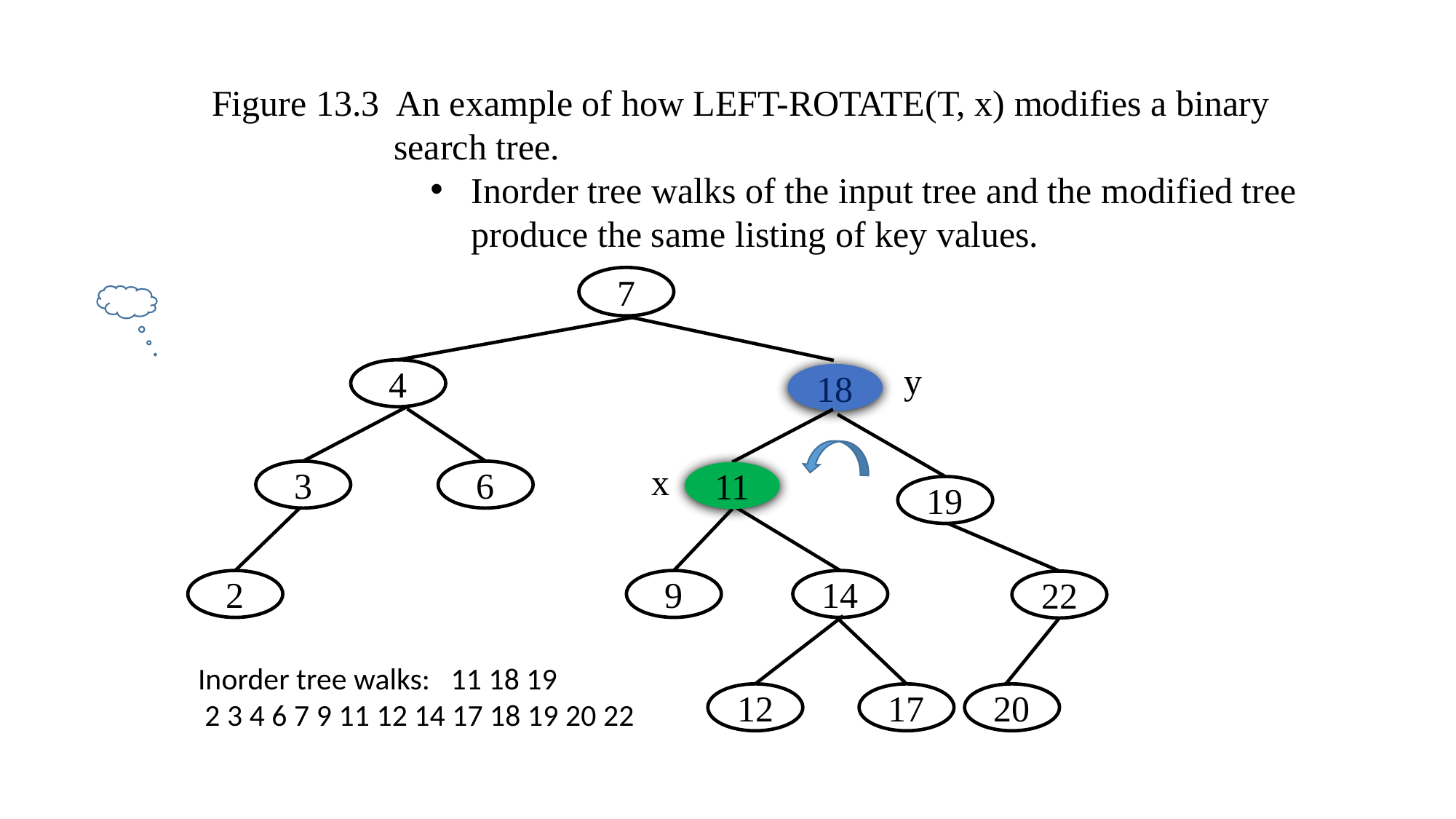

Figure 13.3  An example of how LEFT-ROTATE(T, x) modifies a binary
                    search tree.
Inorder tree walks of the input tree and the modified tree produce the same listing of key values.
7

y
4
18

x
3
6
11
19
9
14
2
22
Inorder tree walks:   11 18 19
 2 3 4 6 7 9 11 12 14 17 18 19 20 22
20
17
12